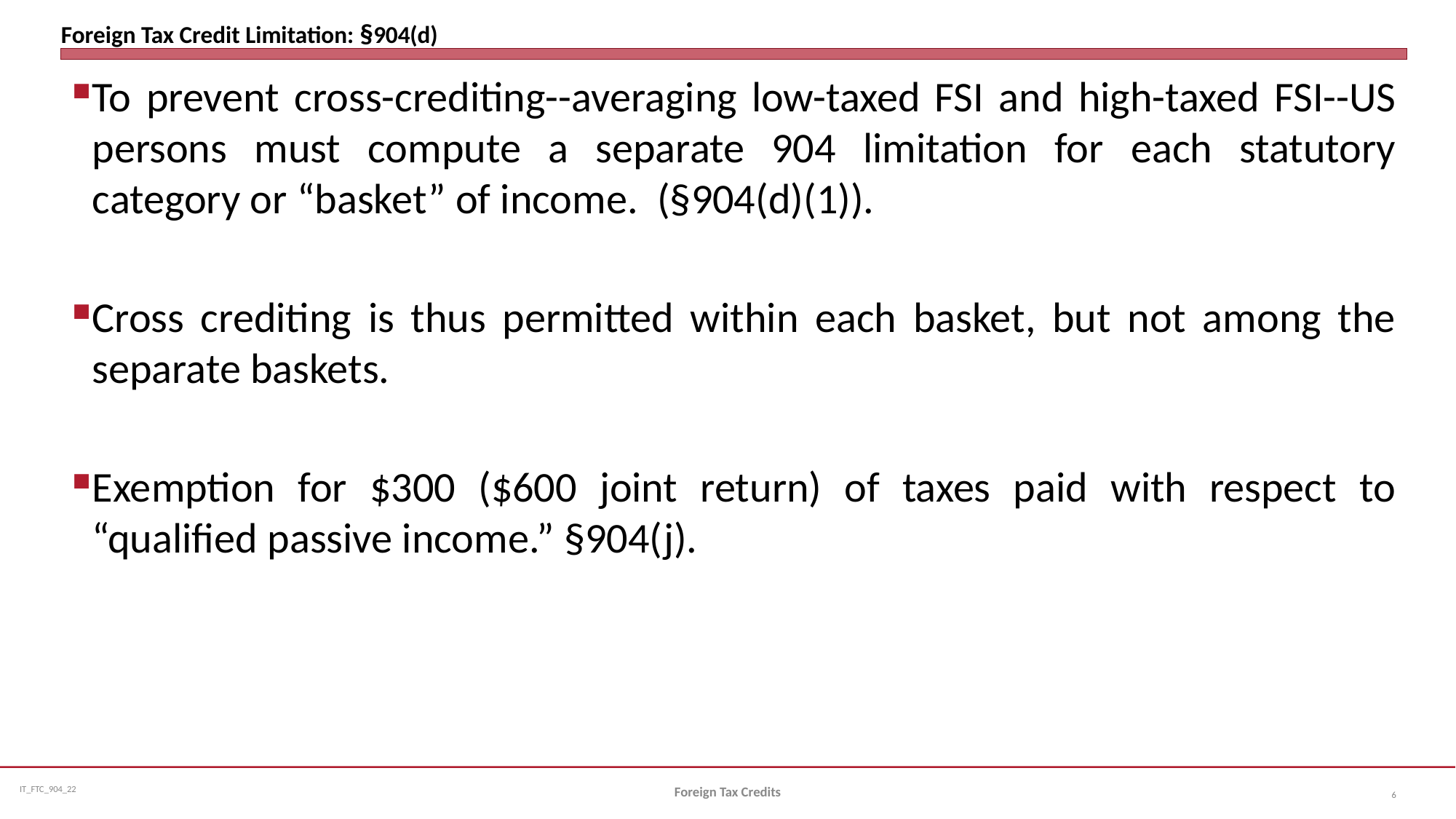

# Foreign Tax Credit Limitation: §904(d)
To prevent cross-crediting--averaging low-taxed FSI and high-taxed FSI--US persons must compute a separate 904 limitation for each statutory category or “basket” of income.  (§904(d)(1)).

Cross crediting is thus permitted within each basket, but not among the separate baskets.

Exemption for $300 ($600 joint return) of taxes paid with respect to “qualified passive income.” §904(j).

Foreign Tax Credits
6